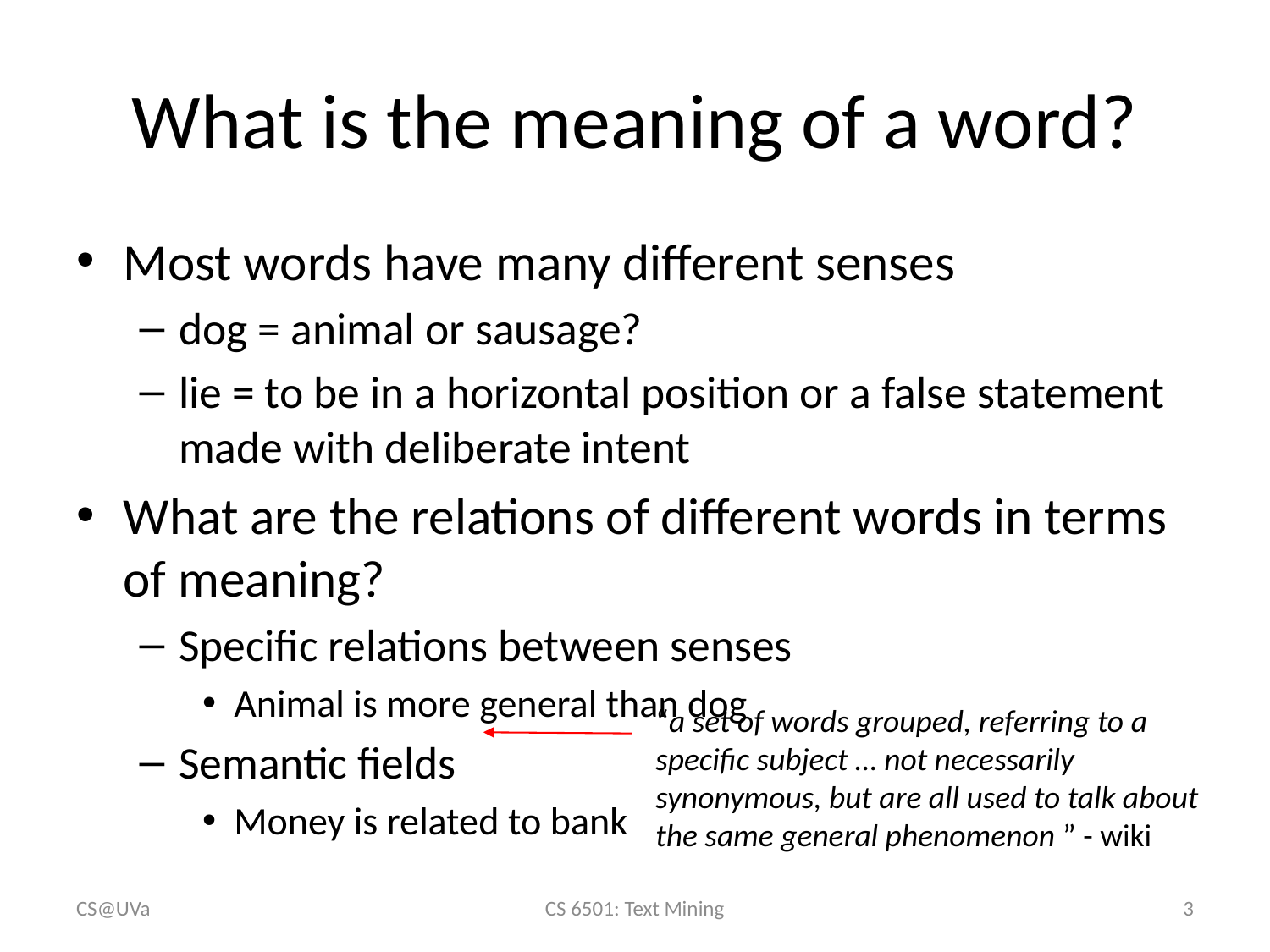

# What is the meaning of a word?
Most words have many different senses
dog = animal or sausage?
lie = to be in a horizontal position or a false statement made with deliberate intent
What are the relations of different words in terms of meaning?
Specific relations between senses
Animal is more general than dog
Semantic fields
Money is related to bank
“a set of words grouped, referring to a specific subject … not necessarily synonymous, but are all used to talk about the same general phenomenon ” - wiki
CS@UVa
CS 6501: Text Mining
3